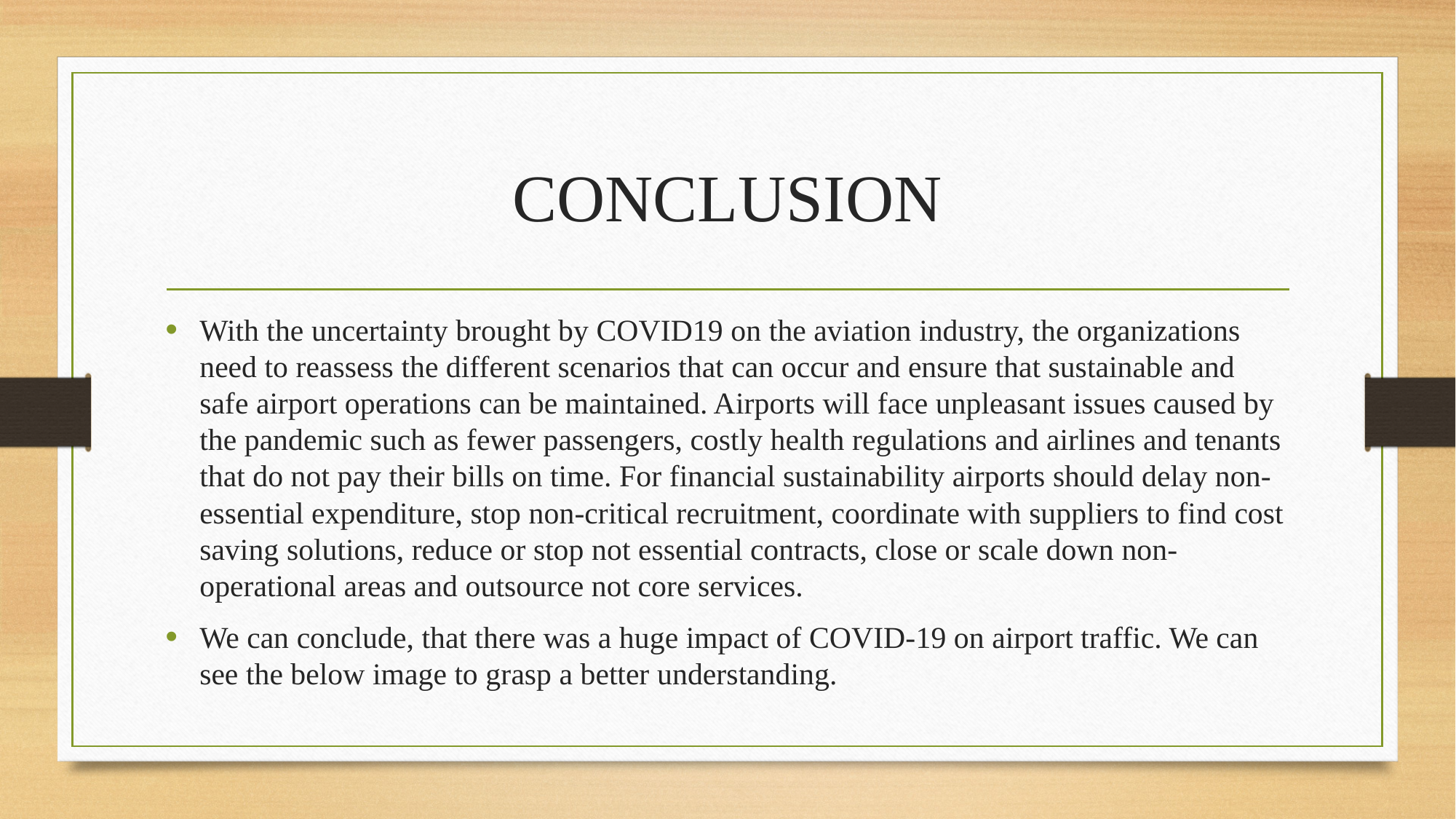

# CONCLUSION
With the uncertainty brought by COVID19 on the aviation industry, the organizations need to reassess the different scenarios that can occur and ensure that sustainable and safe airport operations can be maintained. Airports will face unpleasant issues caused by the pandemic such as fewer passengers, costly health regulations and airlines and tenants that do not pay their bills on time. For financial sustainability airports should delay non-essential expenditure, stop non-critical recruitment, coordinate with suppliers to find cost saving solutions, reduce or stop not essential contracts, close or scale down non-operational areas and outsource not core services.
We can conclude, that there was a huge impact of COVID-19 on airport traffic. We can see the below image to grasp a better understanding.